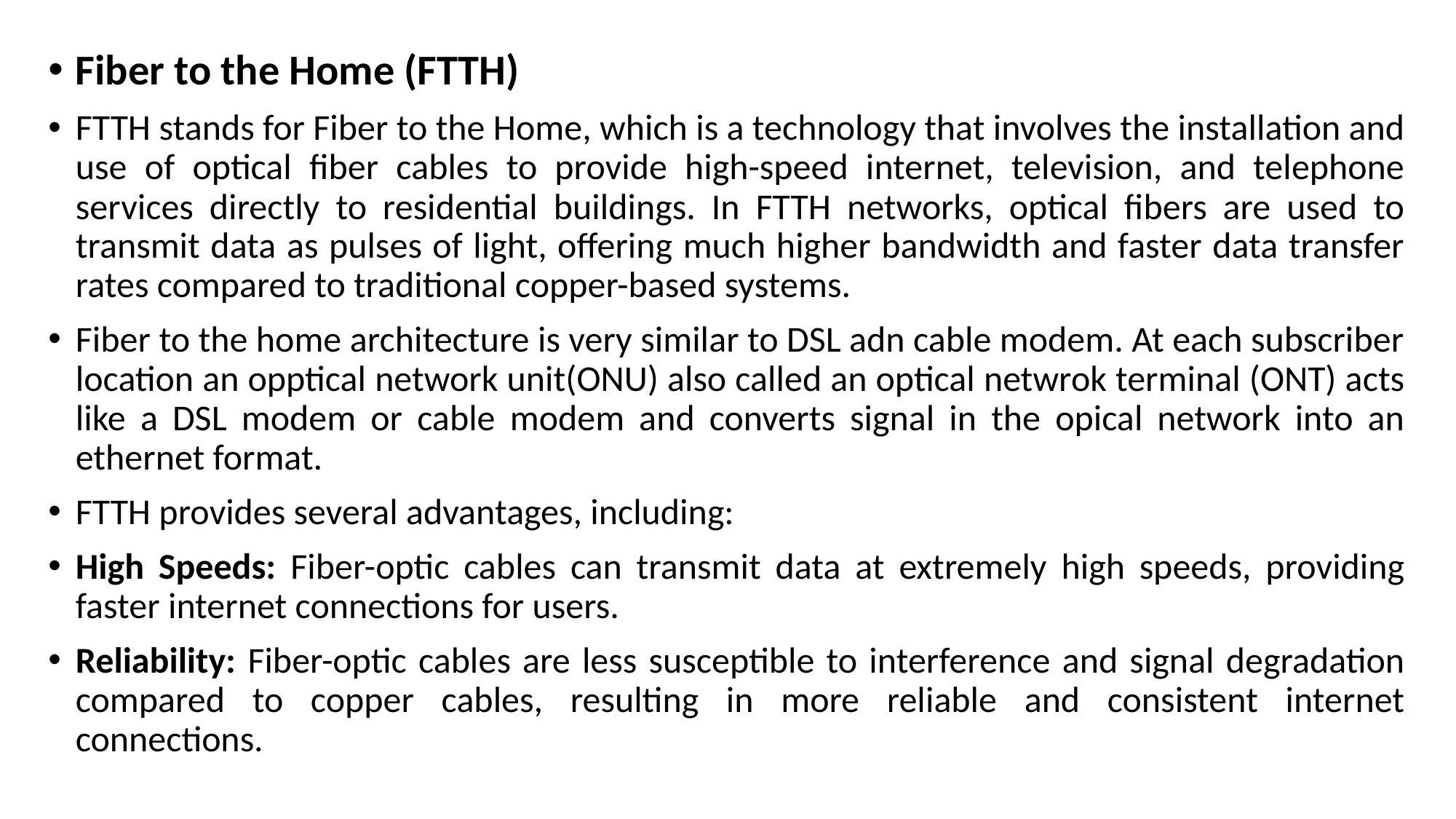

Fiber to the Home (FTTH)
FTTH stands for Fiber to the Home, which is a technology that involves the installation and use of optical fiber cables to provide high-speed internet, television, and telephone services directly to residential buildings. In FTTH networks, optical fibers are used to transmit data as pulses of light, offering much higher bandwidth and faster data transfer rates compared to traditional copper-based systems.
Fiber to the home architecture is very similar to DSL adn cable modem. At each subscriber location an opptical network unit(ONU) also called an optical netwrok terminal (ONT) acts like a DSL modem or cable modem and converts signal in the opical network into an ethernet format.
FTTH provides several advantages, including:
High Speeds: Fiber-optic cables can transmit data at extremely high speeds, providing faster internet connections for users.
Reliability: Fiber-optic cables are less susceptible to interference and signal degradation compared to copper cables, resulting in more reliable and consistent internet connections.